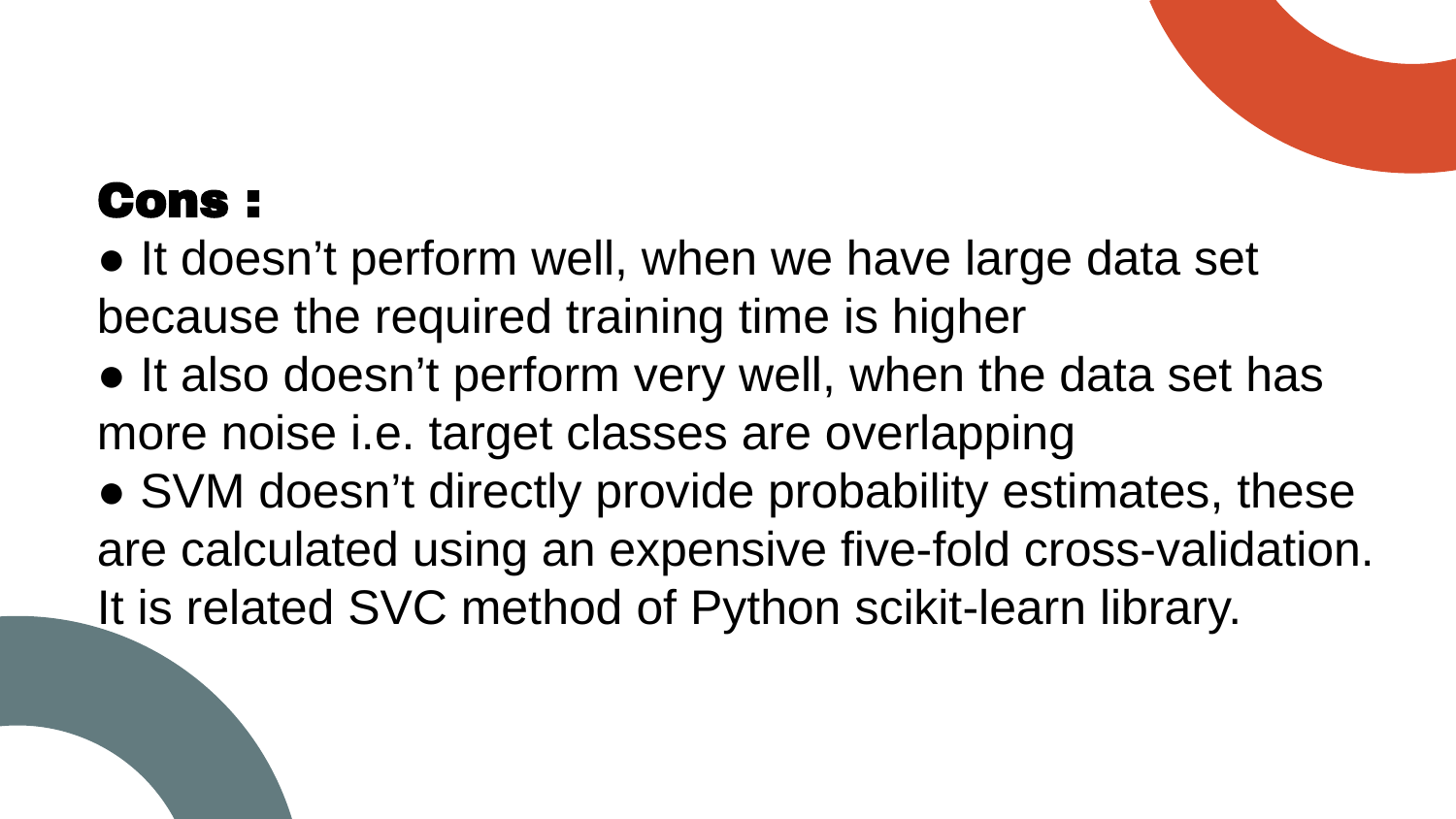

Cons :
● It doesn’t perform well, when we have large data set because the required training time is higher
● It also doesn’t perform very well, when the data set has more noise i.e. target classes are overlapping
● SVM doesn’t directly provide probability estimates, these are calculated using an expensive five-fold cross-validation. It is related SVC method of Python scikit-learn library.